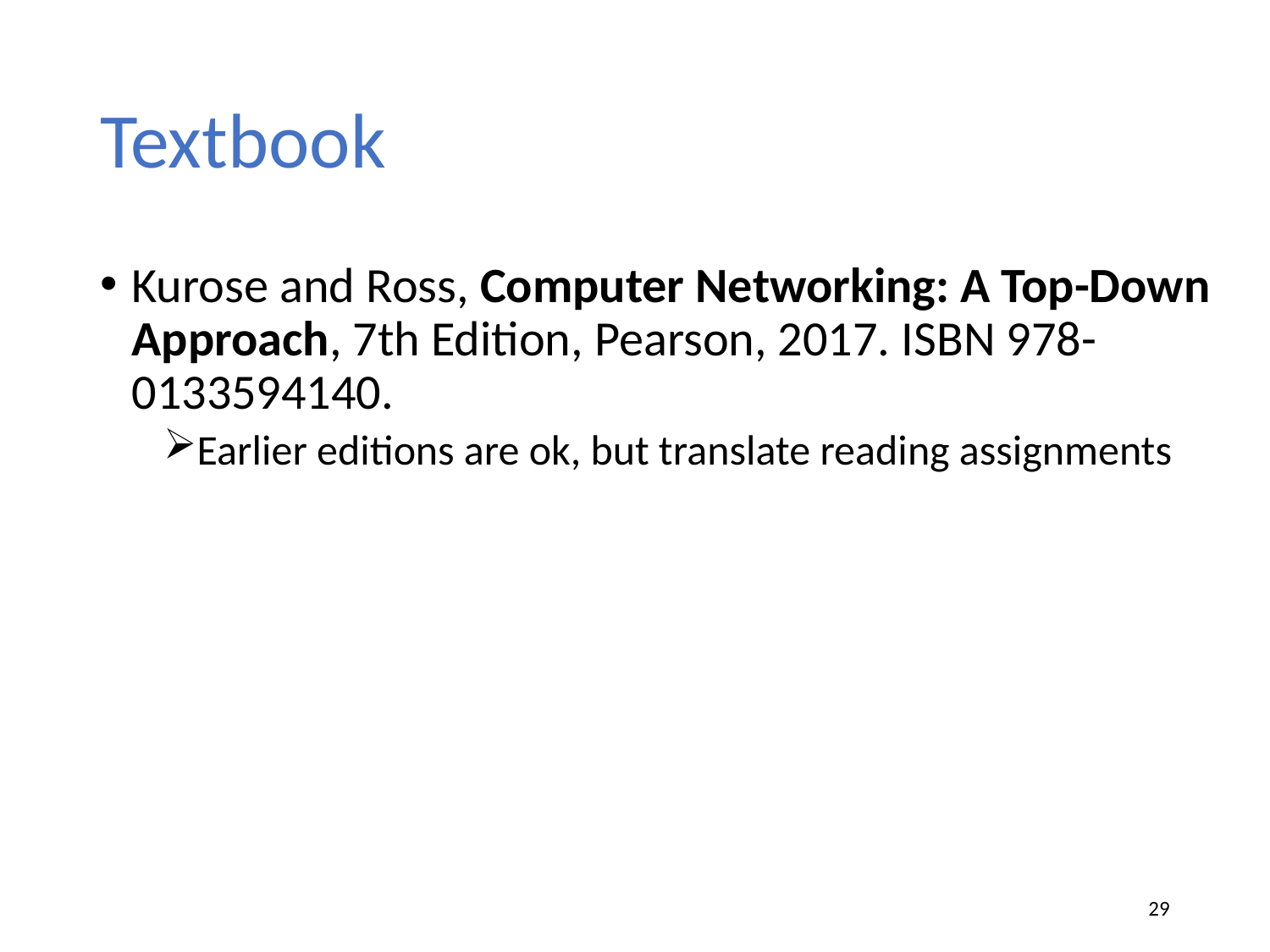

# Textbook
Kurose and Ross, Computer Networking: A Top-Down Approach, 7th Edition, Pearson, 2017. ISBN 978-0133594140.
Earlier editions are ok, but translate reading assignments
29